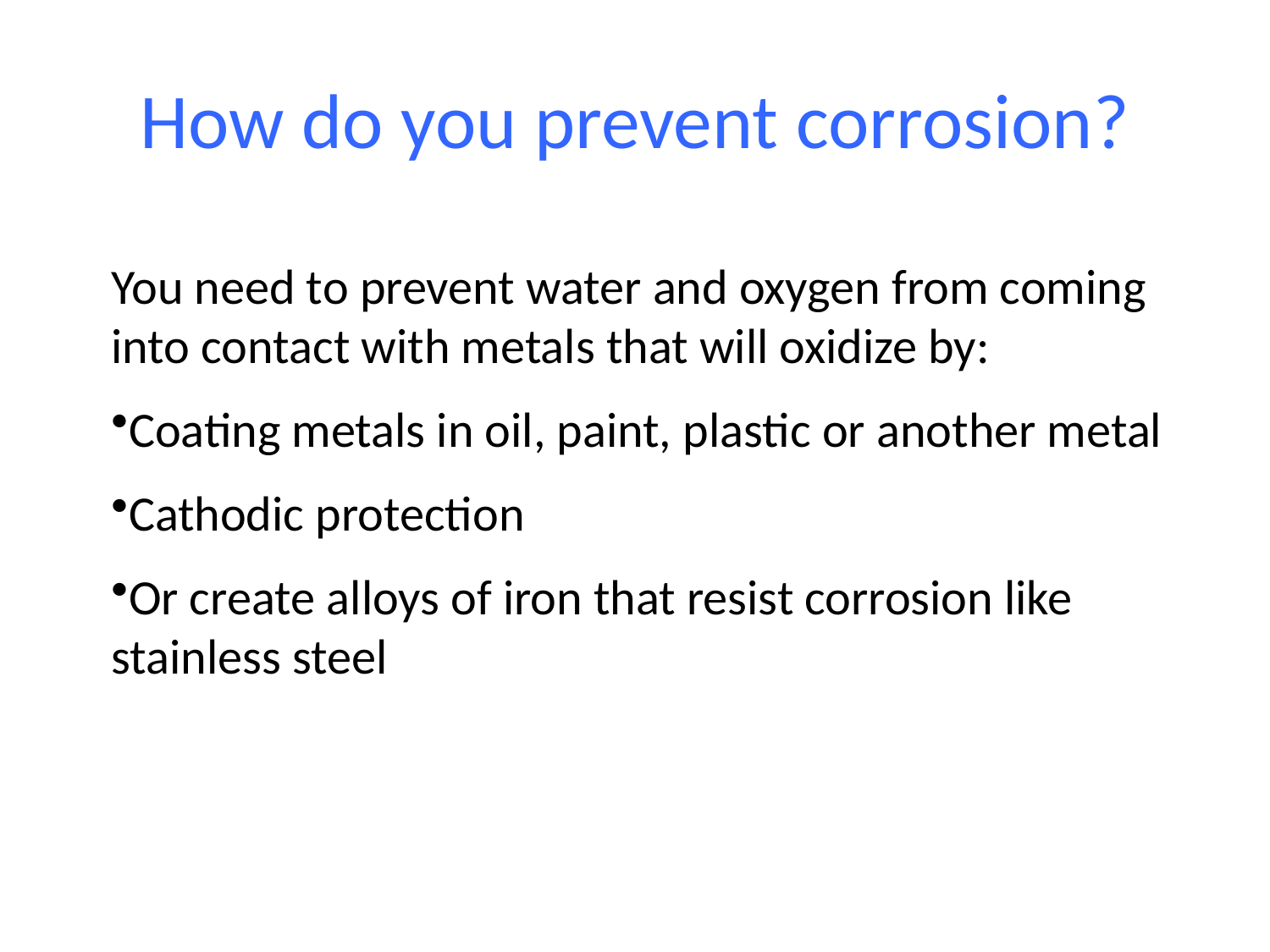

# How do you prevent corrosion?
You need to prevent water and oxygen from coming into contact with metals that will oxidize by:
Coating metals in oil, paint, plastic or another metal
Cathodic protection
Or create alloys of iron that resist corrosion like stainless steel